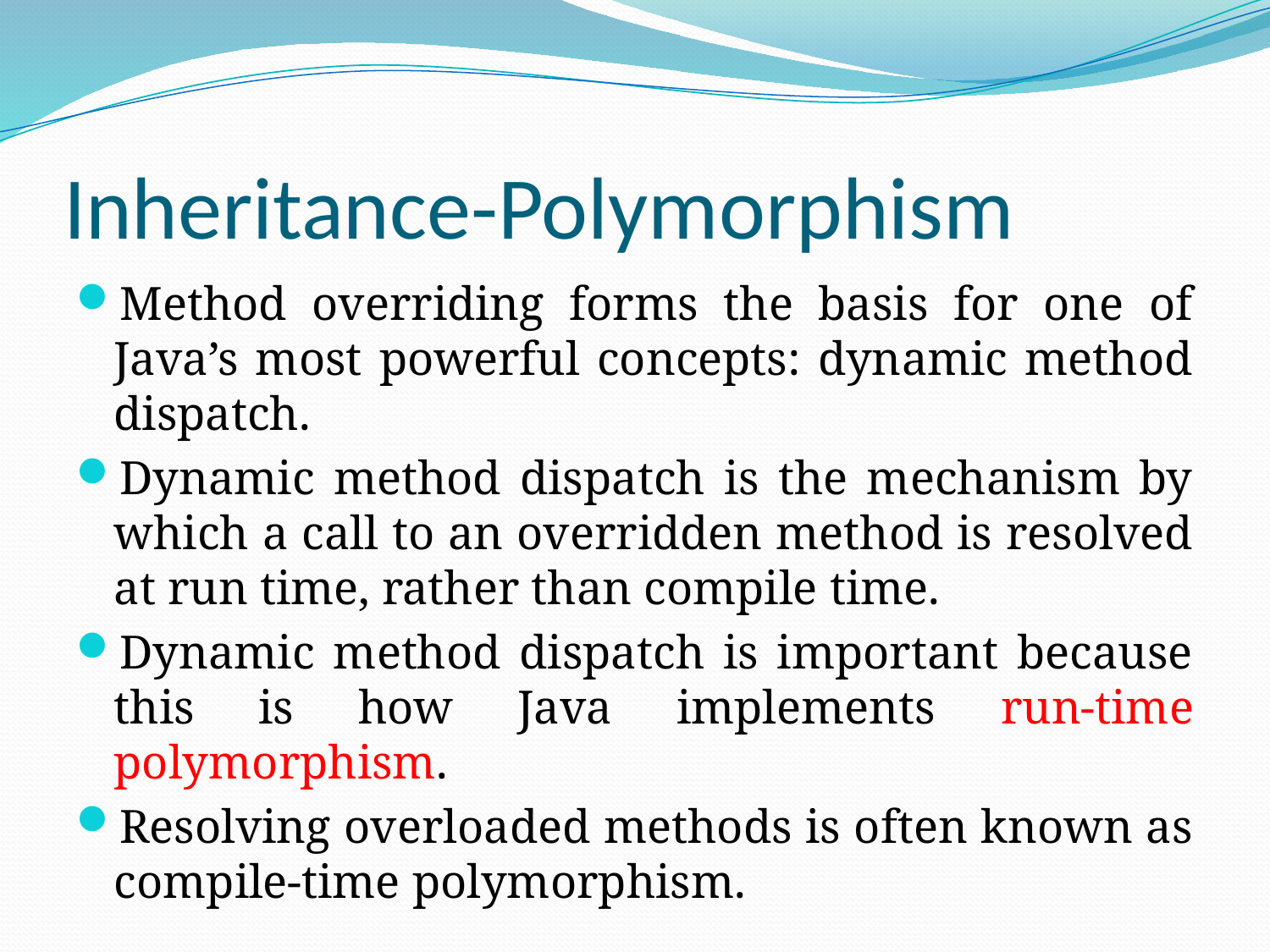

# Inheritance-Polymorphism
Method overriding forms the basis for one of Java’s most powerful concepts: dynamic method dispatch.
Dynamic method dispatch is the mechanism by which a call to an overridden method is resolved at run time, rather than compile time.
Dynamic method dispatch is important because this is how Java implements run-time polymorphism.
Resolving overloaded methods is often known as compile-time polymorphism.